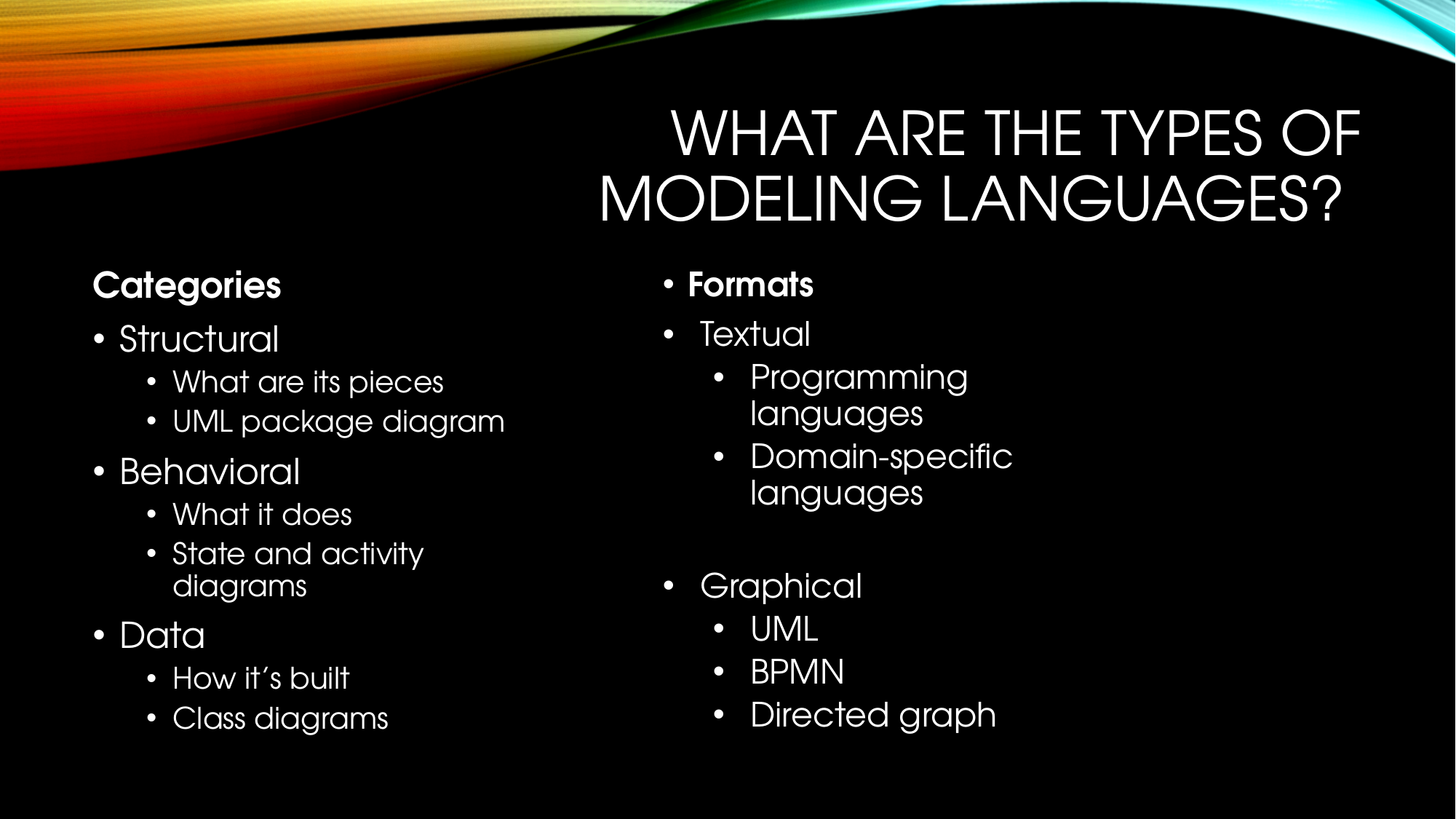

# What are the types of modeling languages?
Formats
Textual
Programming languages
Domain-specific languages

Graphical
UML
BPMN
Directed graph
Categories
Structural
What are its pieces
UML package diagram
Behavioral
What it does
State and activity diagrams
Data
How it’s built
Class diagrams